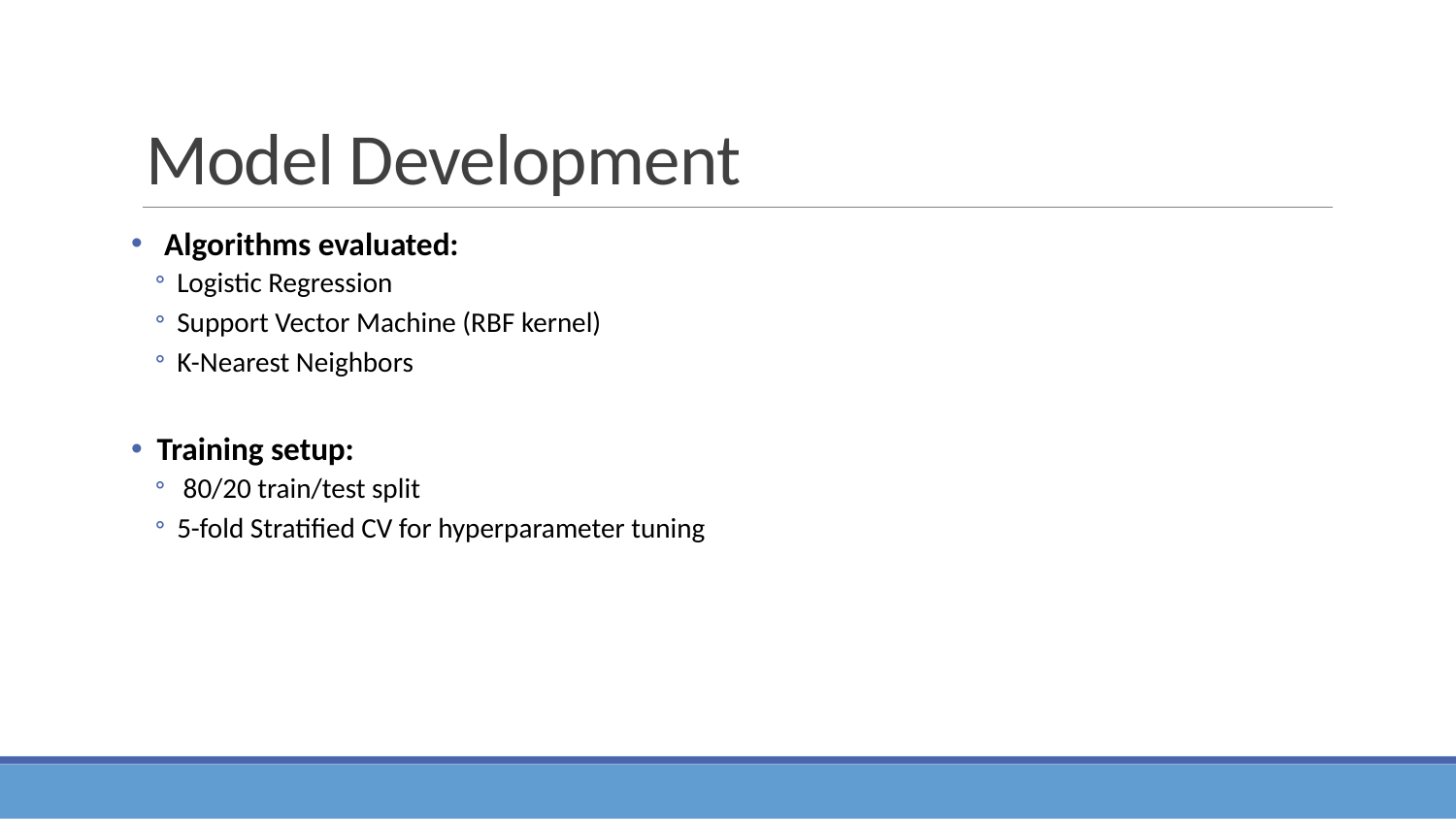

# Model Development
   Algorithms evaluated:
Logistic Regression
Support Vector Machine (RBF kernel)
K-Nearest Neighbors
  Training setup:
 80/20 train/test split
5-fold Stratified CV for hyperparameter tuning